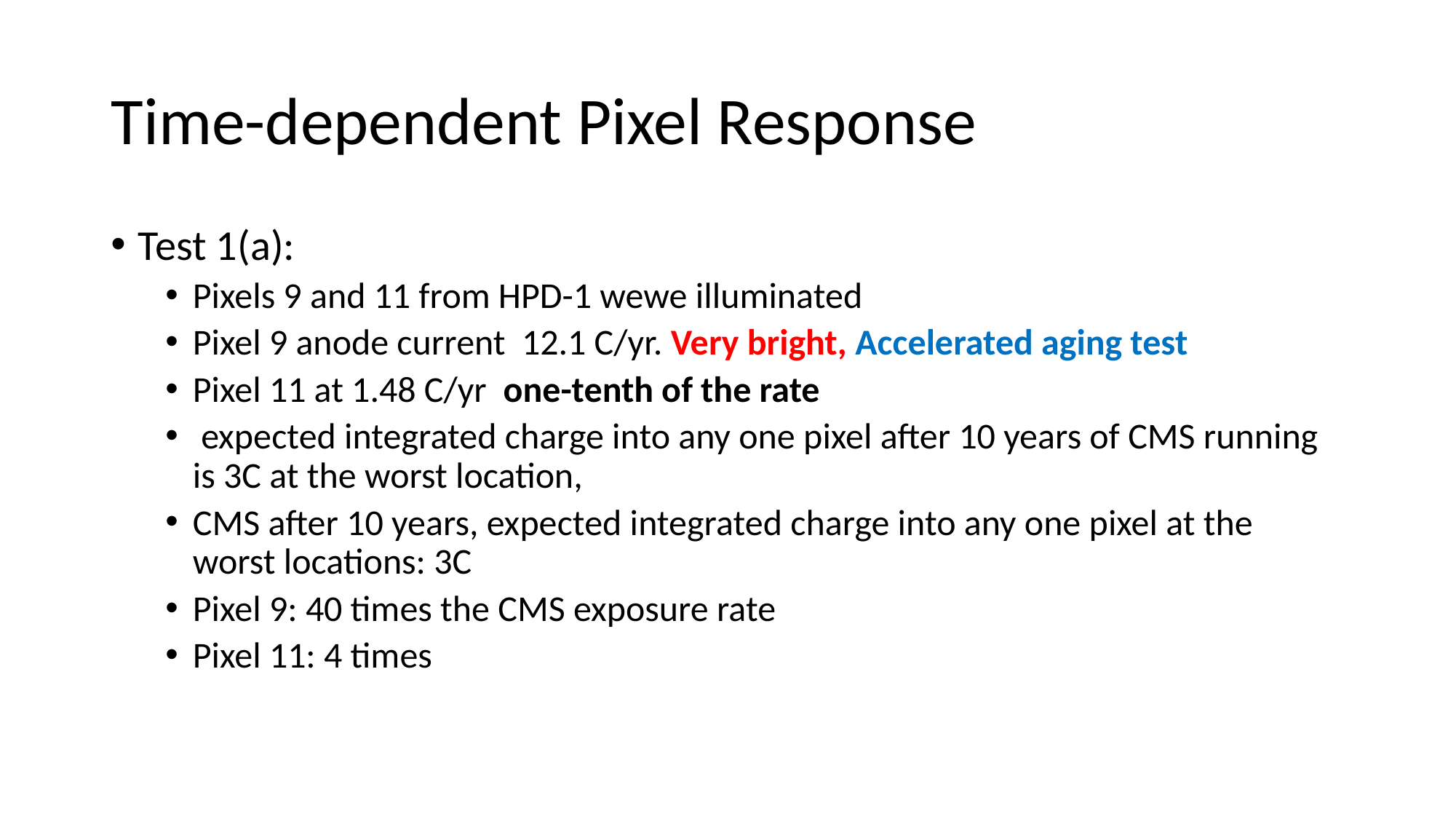

# Time-dependent Pixel Response
Test 1(a):
Pixels 9 and 11 from HPD-1 wewe illuminated
Pixel 9 anode current  12.1 C/yr. Very bright, Accelerated aging test
Pixel 11 at 1.48 C/yr  one-tenth of the rate
 expected integrated charge into any one pixel after 10 years of CMS running is 3C at the worst location,
CMS after 10 years, expected integrated charge into any one pixel at the worst locations: 3C
Pixel 9: 40 times the CMS exposure rate
Pixel 11: 4 times